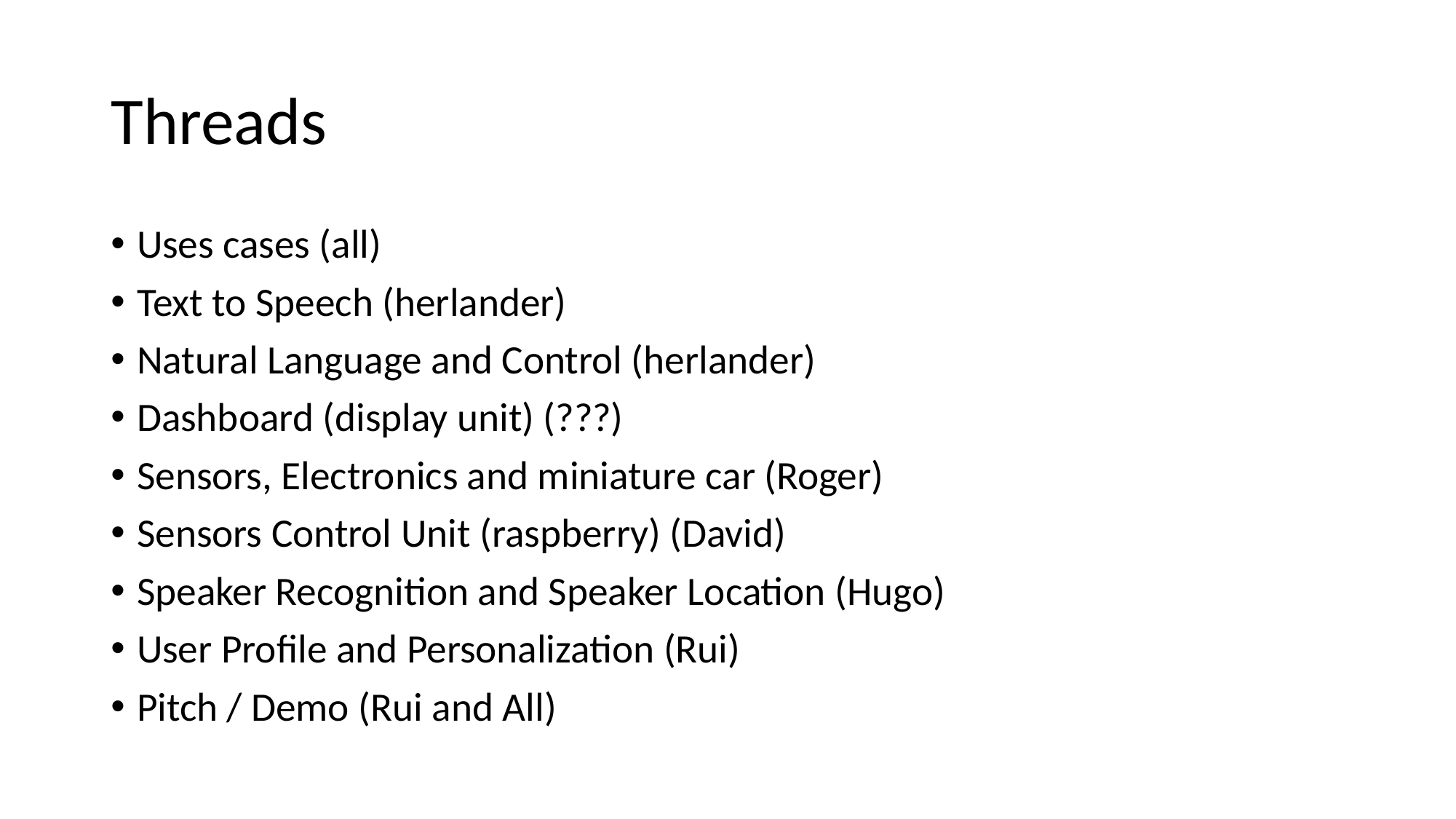

# Threads
Uses cases (all)
Text to Speech (herlander)
Natural Language and Control (herlander)
Dashboard (display unit) (???)
Sensors, Electronics and miniature car (Roger)
Sensors Control Unit (raspberry) (David)
Speaker Recognition and Speaker Location (Hugo)
User Profile and Personalization (Rui)
Pitch / Demo (Rui and All)